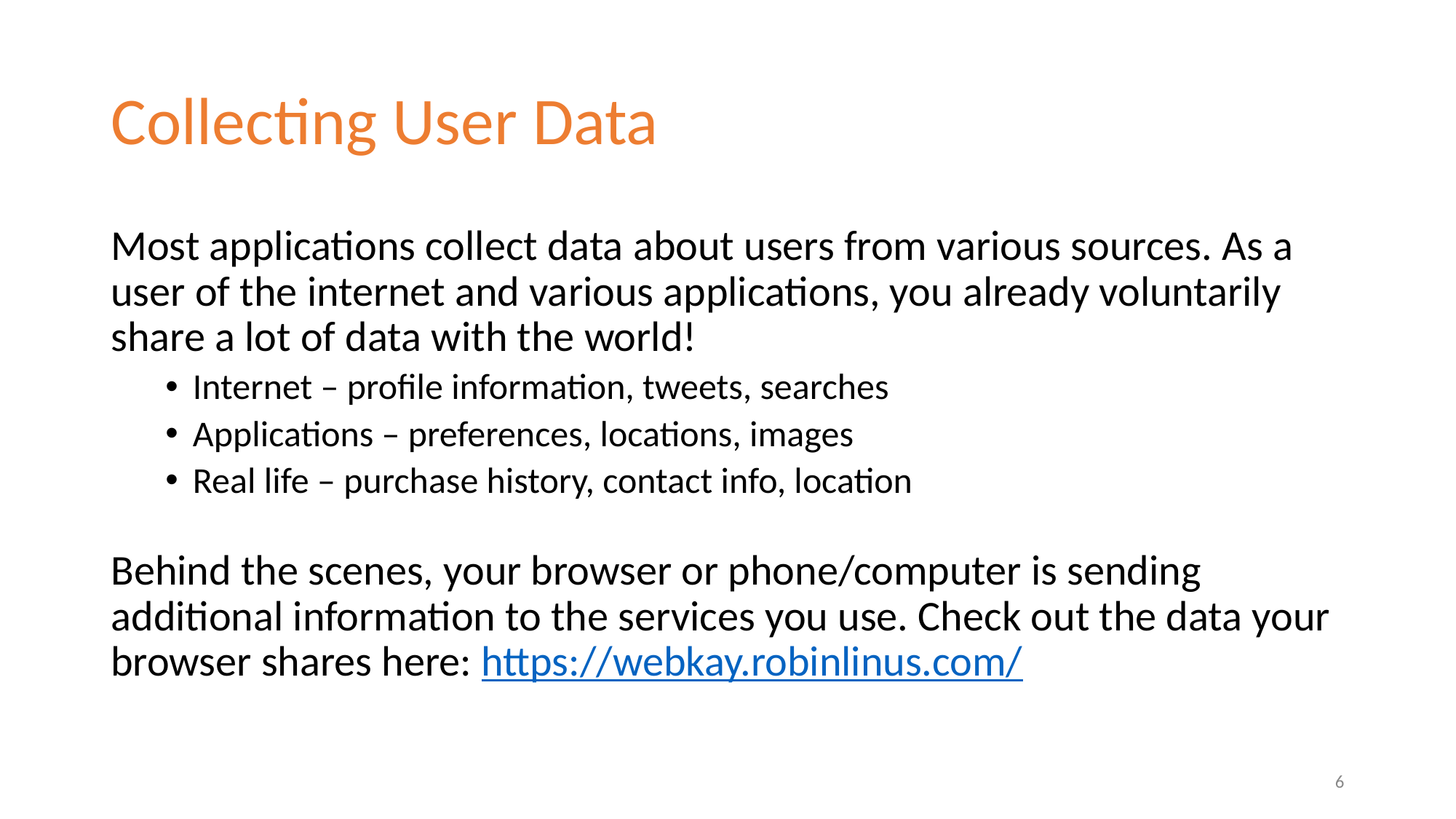

# Collecting User Data
Most applications collect data about users from various sources. As a user of the internet and various applications, you already voluntarily share a lot of data with the world!
Internet – profile information, tweets, searches
Applications – preferences, locations, images
Real life – purchase history, contact info, location

Behind the scenes, your browser or phone/computer is sending additional information to the services you use. Check out the data your browser shares here: https://webkay.robinlinus.com/
6